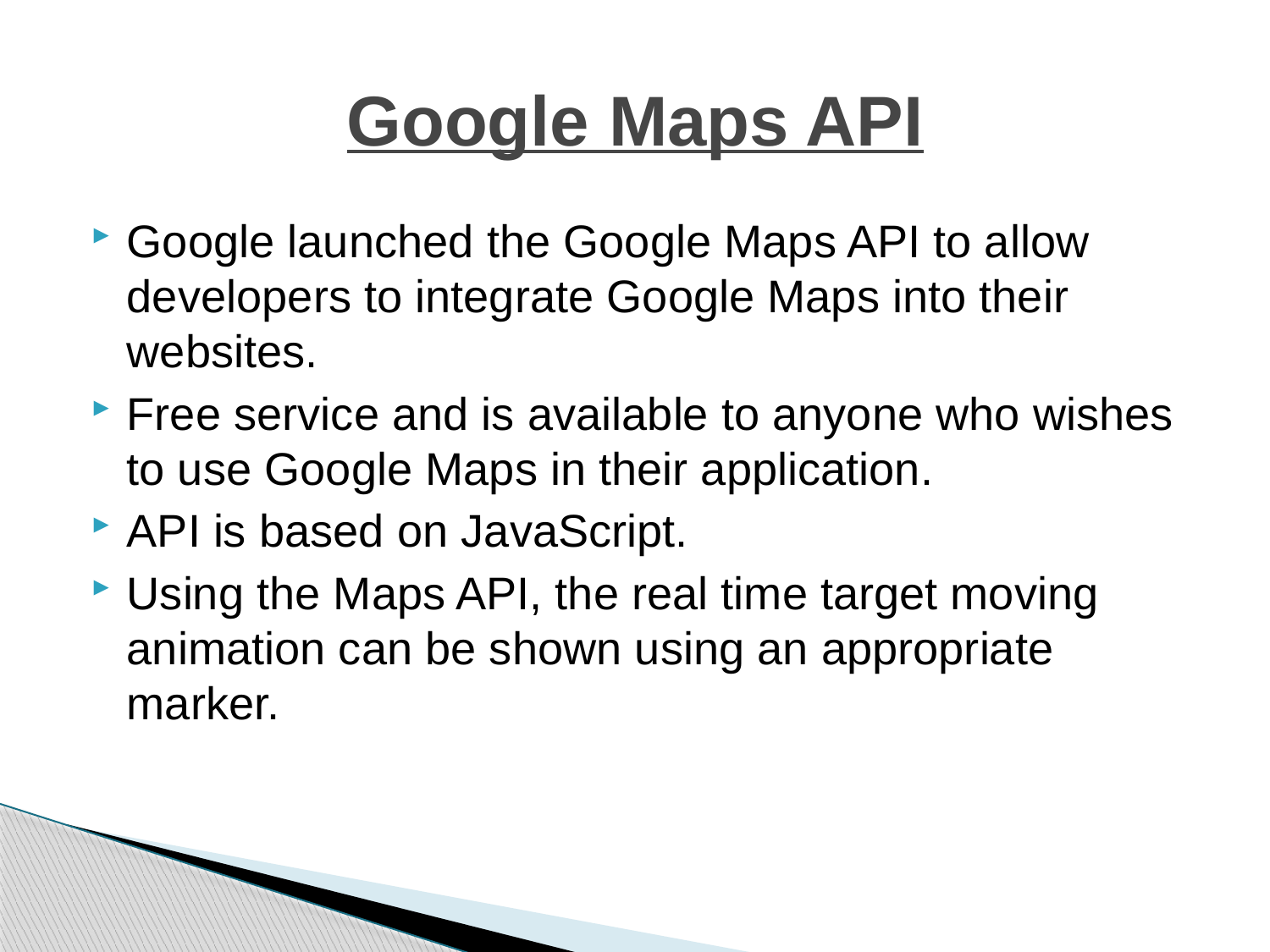

# Google Maps API
Google launched the Google Maps API to allow developers to integrate Google Maps into their websites.
Free service and is available to anyone who wishes to use Google Maps in their application.
API is based on JavaScript.
Using the Maps API, the real time target moving animation can be shown using an appropriate marker.